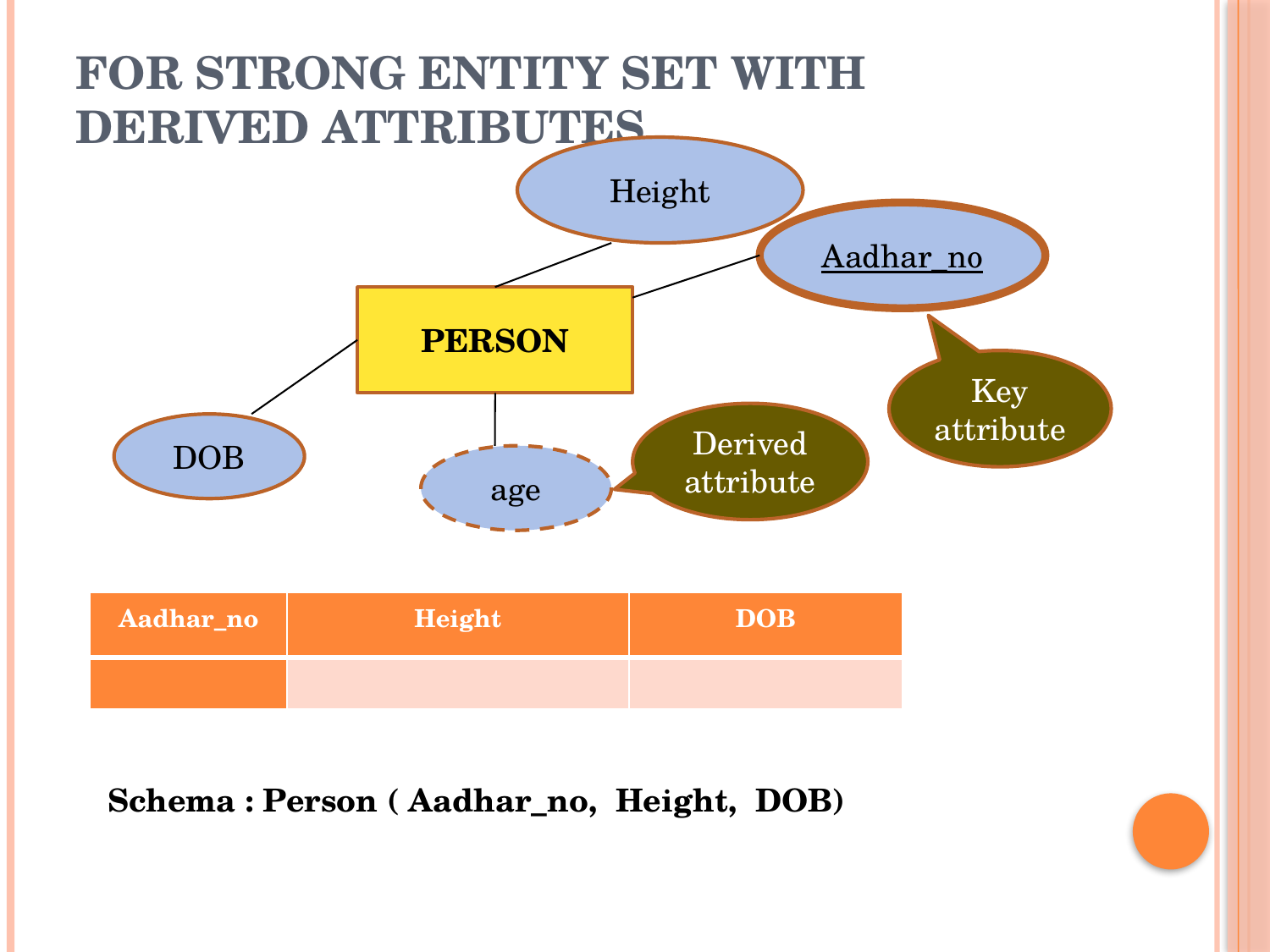

# For Strong Entity Set With Derived Attributes
Height
Aadhar_no
PERSON
Key attribute
Derived attribute
DOB
age
| Aadhar\_no | Height | DOB |
| --- | --- | --- |
|  |  |  |
Schema : Person ( Aadhar_no,  Height,  DOB)